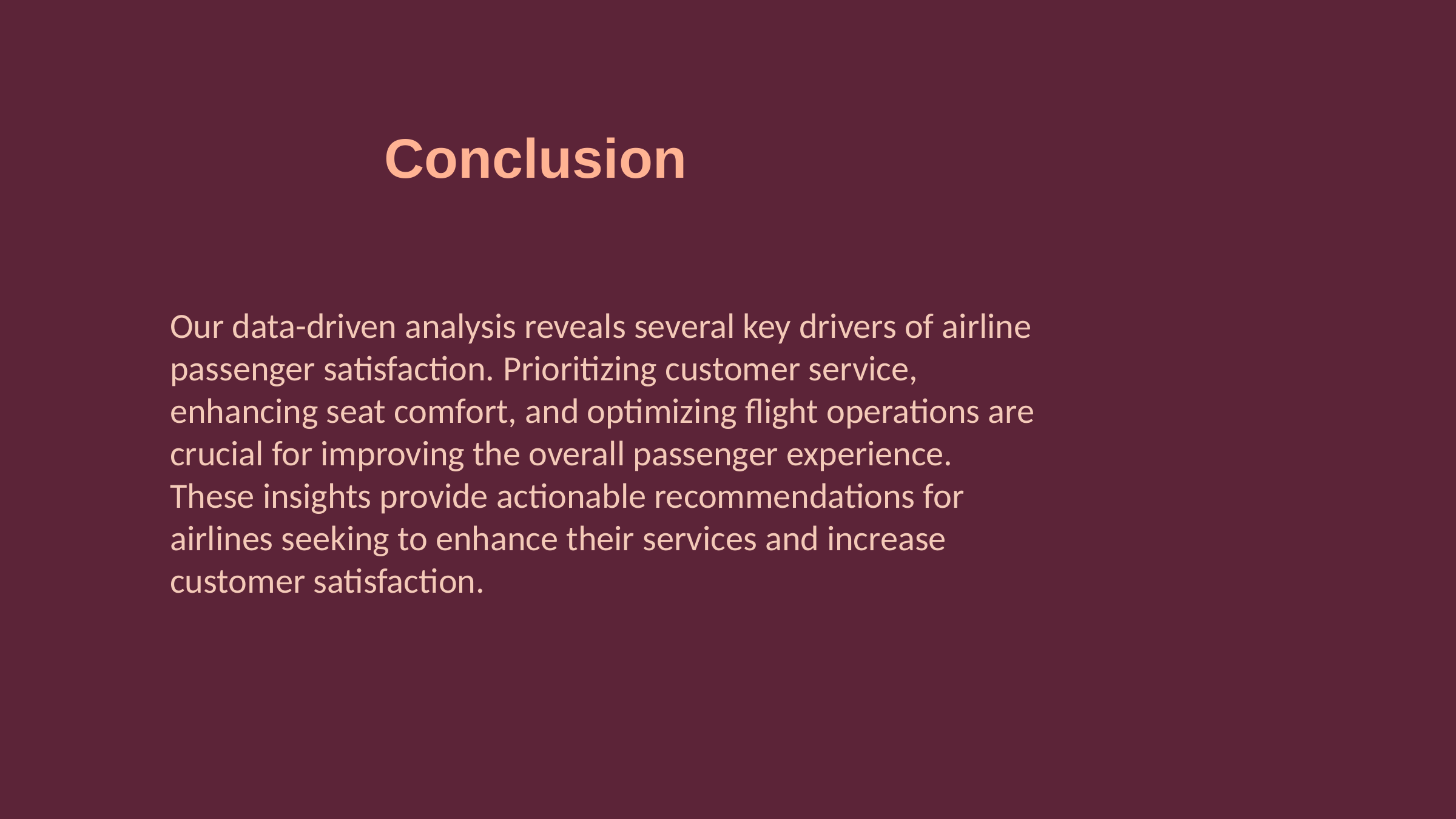

Conclusion
Our data-driven analysis reveals several key drivers of airline passenger satisfaction. Prioritizing customer service, enhancing seat comfort, and optimizing flight operations are crucial for improving the overall passenger experience. These insights provide actionable recommendations for airlines seeking to enhance their services and increase customer satisfaction.